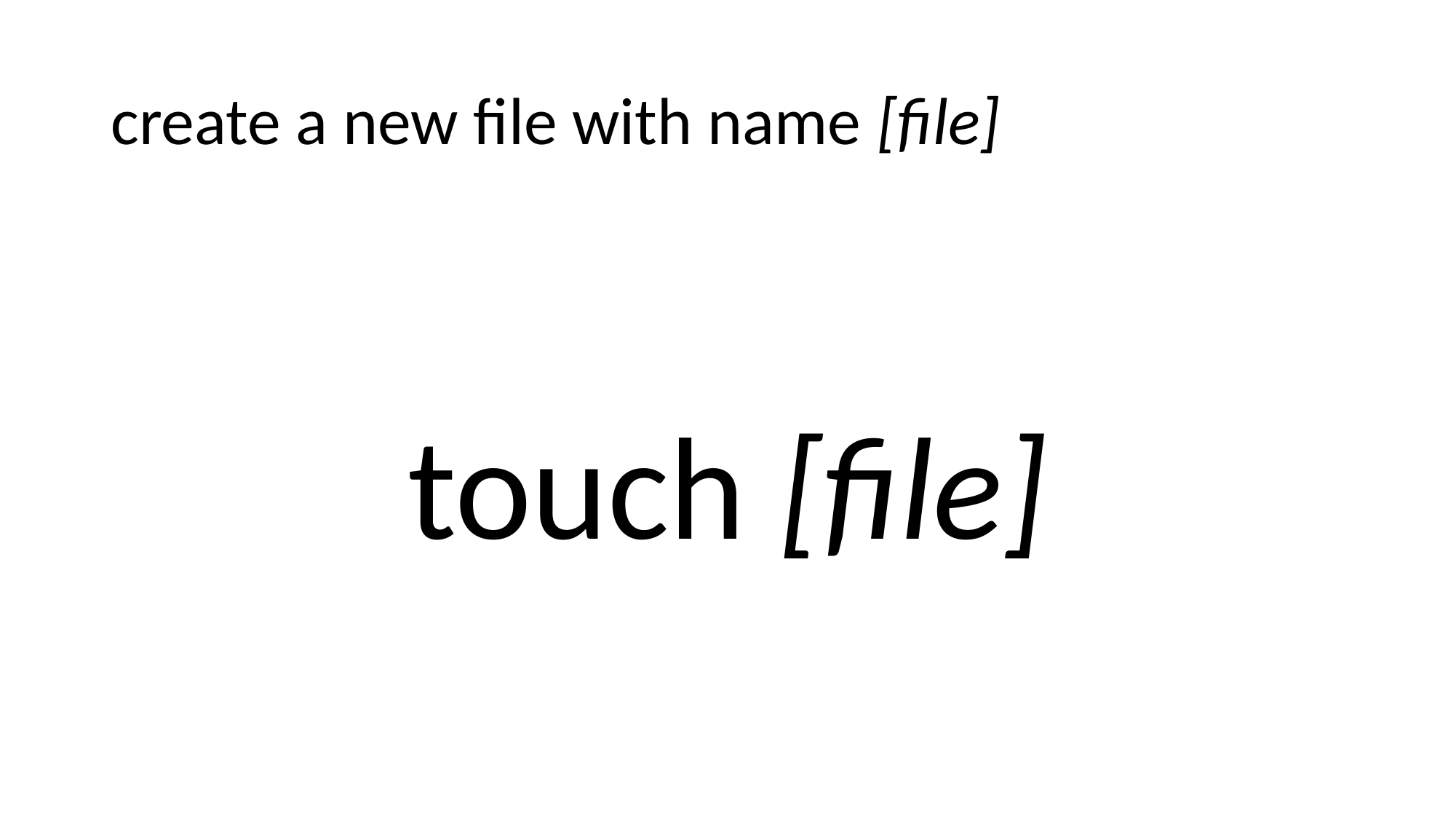

# create a new file with name [file]

touch [file]